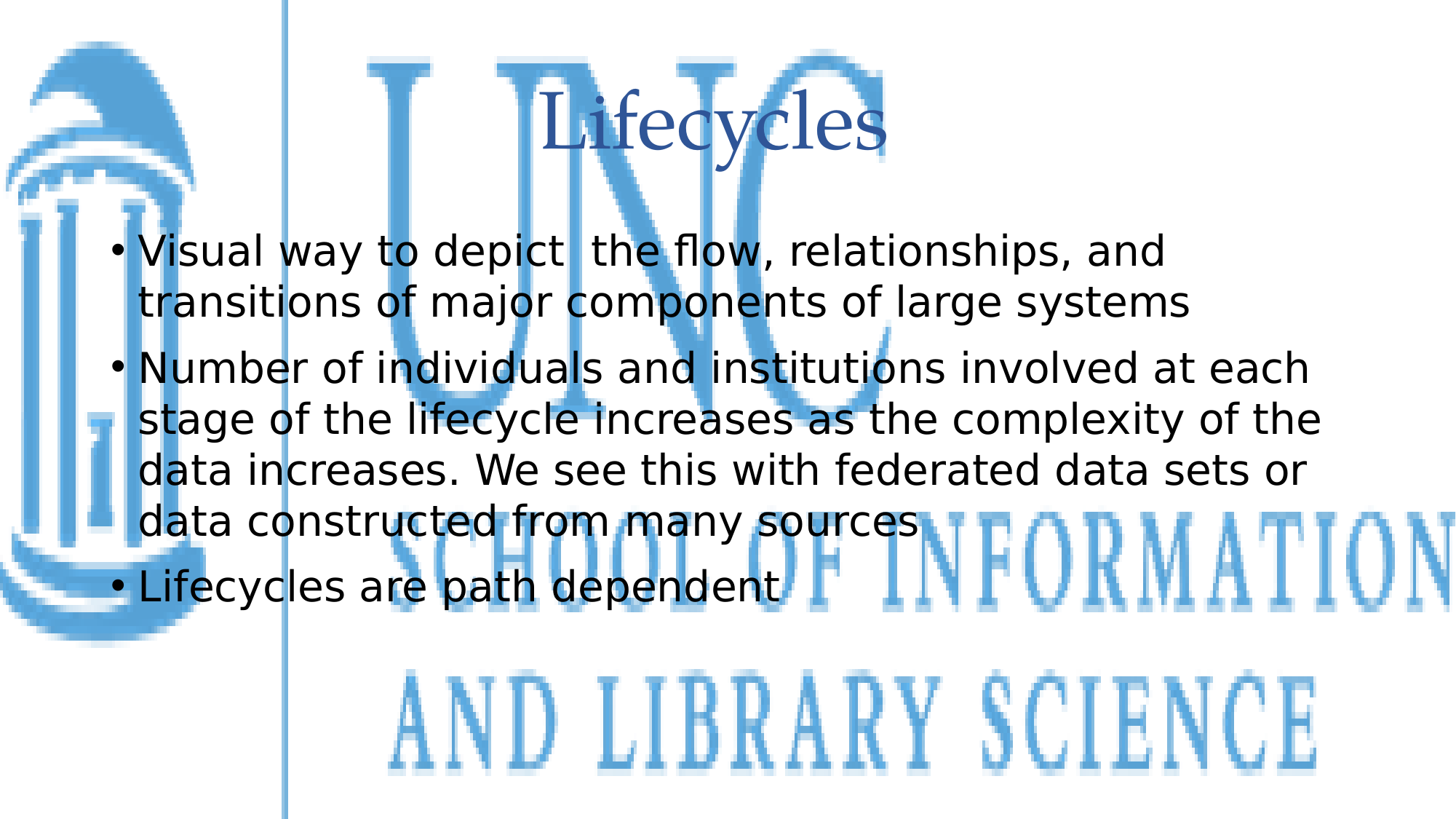

# Lifecycles
Visual way to depict  the flow, relationships, and transitions of major components of large systems
Number of individuals and institutions involved at each stage of the lifecycle increases as the complexity of the data increases. We see this with federated data sets or data constructed from many sources
Lifecycles are path dependent